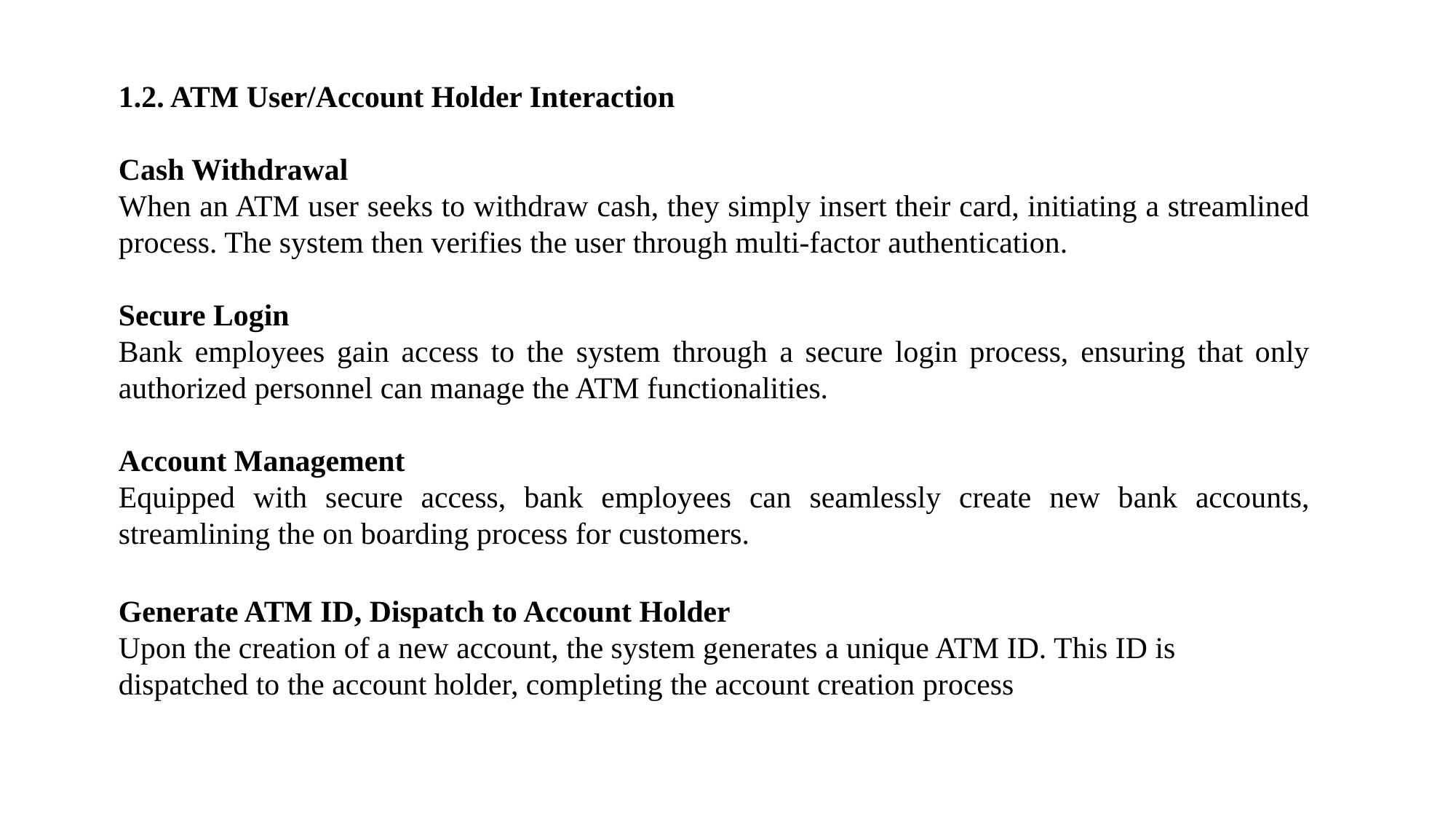

1.2. ATM User/Account Holder Interaction

Cash Withdrawal
When an ATM user seeks to withdraw cash, they simply insert their card, initiating a streamlined process. The system then verifies the user through multi-factor authentication.

Secure Login
Bank employees gain access to the system through a secure login process, ensuring that only authorized personnel can manage the ATM functionalities.

Account Management
Equipped with secure access, bank employees can seamlessly create new bank accounts, streamlining the on boarding process for customers.

Generate ATM ID, Dispatch to Account Holder
Upon the creation of a new account, the system generates a unique ATM ID. This ID is dispatched to the account holder, completing the account creation process